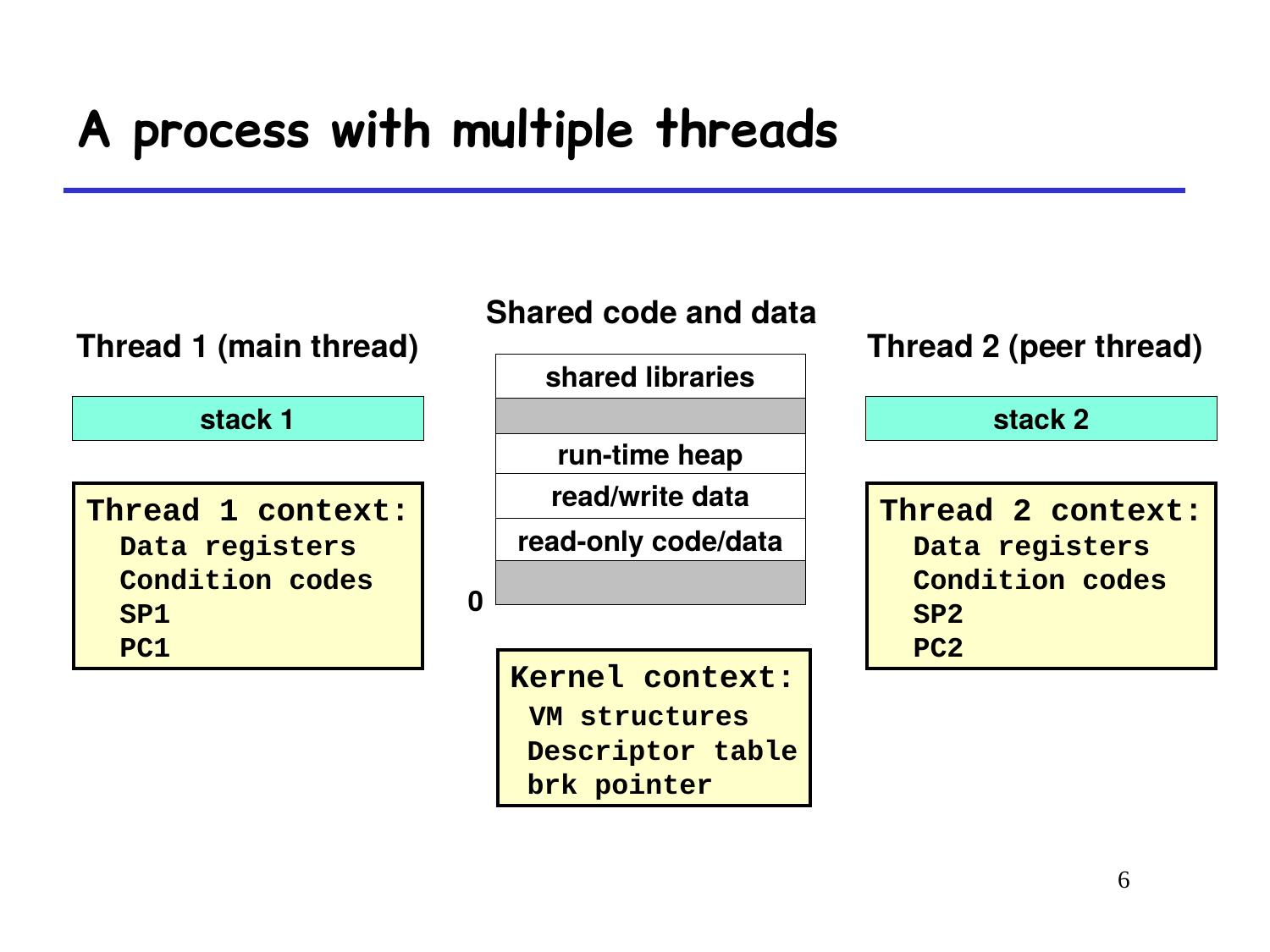

# A process with multiple threads
 Shared code and data
Thread 1 (main thread)
Thread 2 (peer thread)
shared libraries
stack 1
stack 2

run-time heap
read/write data
Thread 1 context:
  Data registers
  Condition codes
  SP1
  PC1
Thread 2 context:
  Data registers
  Condition codes
  SP2
  PC2
read-only code/data

0
Kernel context:
 VM structures
 Descriptor table
 brk pointer
6